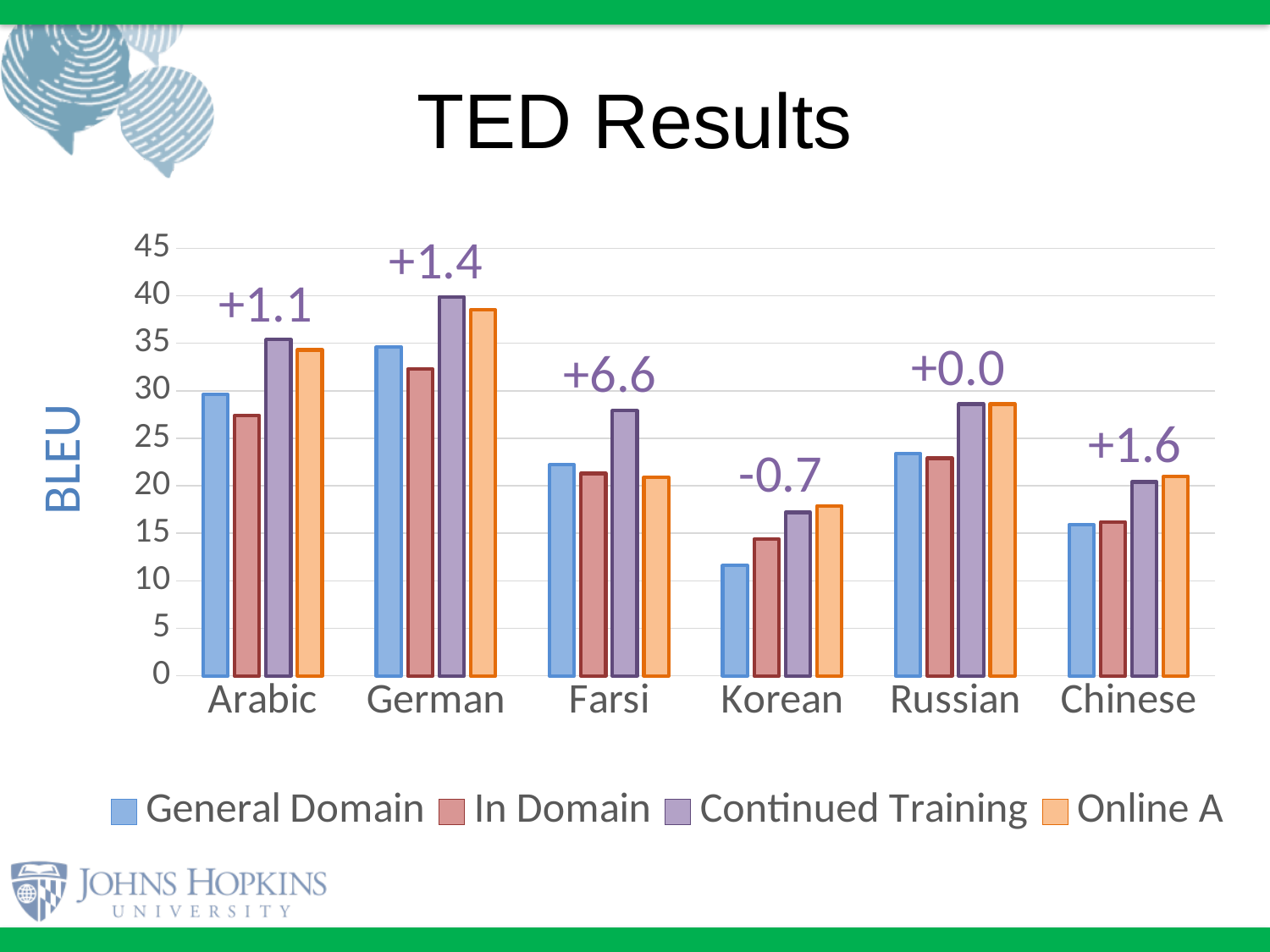

# TED Results

### Chart

| Category | General Domain | In Domain | Continued Training | Online A |
|---|---|---|---|---|
| Arabic | 29.6 | 27.4 | 35.4 | 34.3 |
| German | 34.6 | 32.3 | 39.9 | 38.5 |
| Farsi | 22.2 | 21.3 | 27.9 | 20.9 |
| Korean | 11.6 | 14.4 | 17.2 | 17.9 |
| Russian | 23.4 | 22.9 | 28.6 | 28.6 |
| Chinese | 15.9 | 16.2 | 20.4 | 21.0 |
+1.4
+1.1
+0.0
+6.6
+1.6
BLEU
-0.7